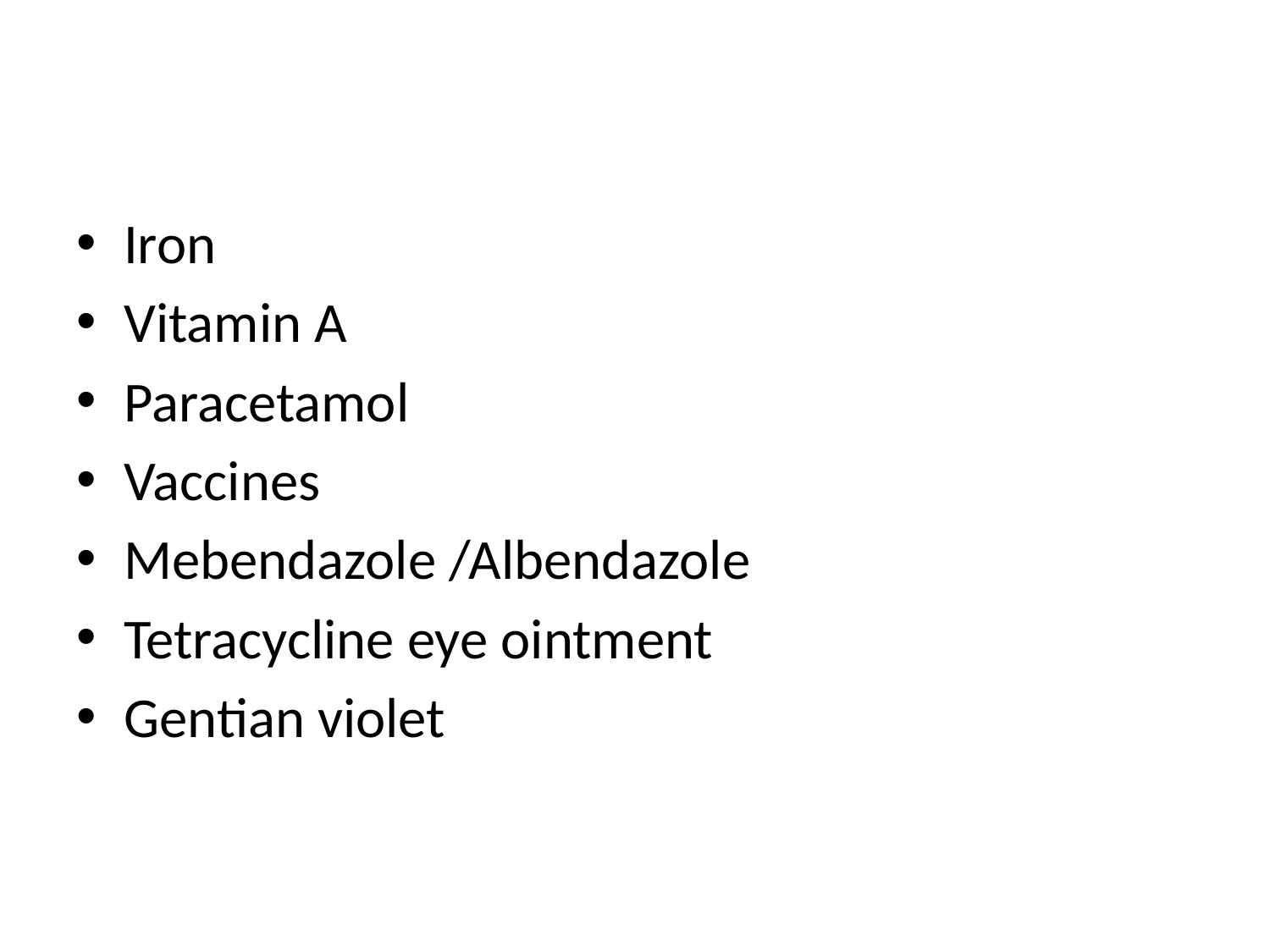

#
Iron
Vitamin A
Paracetamol
Vaccines
Mebendazole /Albendazole
Tetracycline eye ointment
Gentian violet